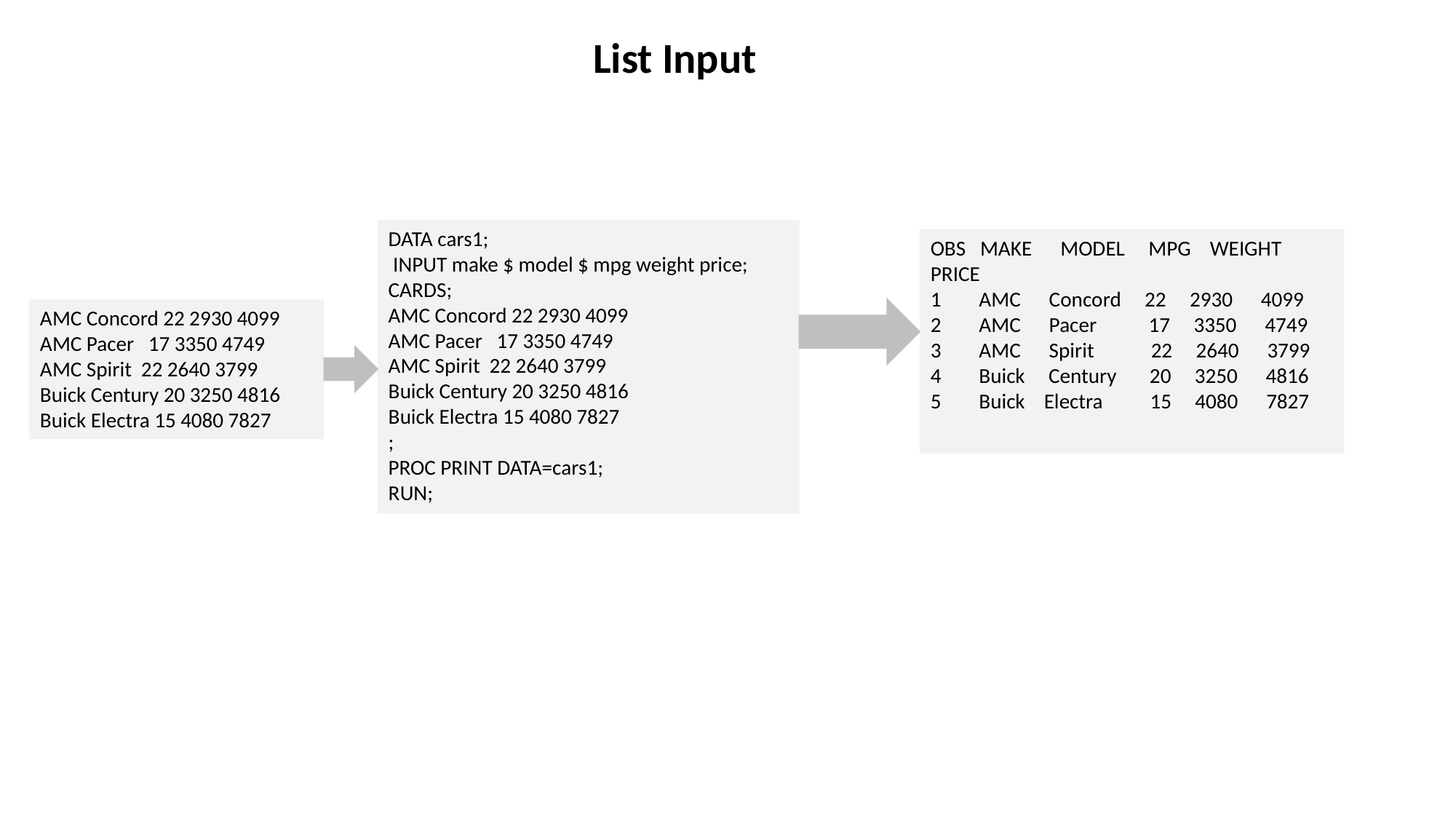

List Input

DATA cars1;
 INPUT make $ model $ mpg weight price;
CARDS;
AMC Concord 22 2930 4099
AMC Pacer   17 3350 4749
AMC Spirit  22 2640 3799
Buick Century 20 3250 4816
Buick Electra 15 4080 7827
;
PROC PRINT DATA=cars1;
RUN;
OBS   MAKE      MODEL     MPG    WEIGHT    PRICE
1        AMC      Concord     22     2930      4099
2        AMC      Pacer           17     3350      4749
3        AMC      Spirit            22     2640      3799
4        Buick     Century       20     3250      4816
5        Buick    Electra          15     4080      7827

AMC Concord 22 2930 4099
AMC Pacer   17 3350 4749
AMC Spirit  22 2640 3799
Buick Century 20 3250 4816
Buick Electra 15 4080 7827